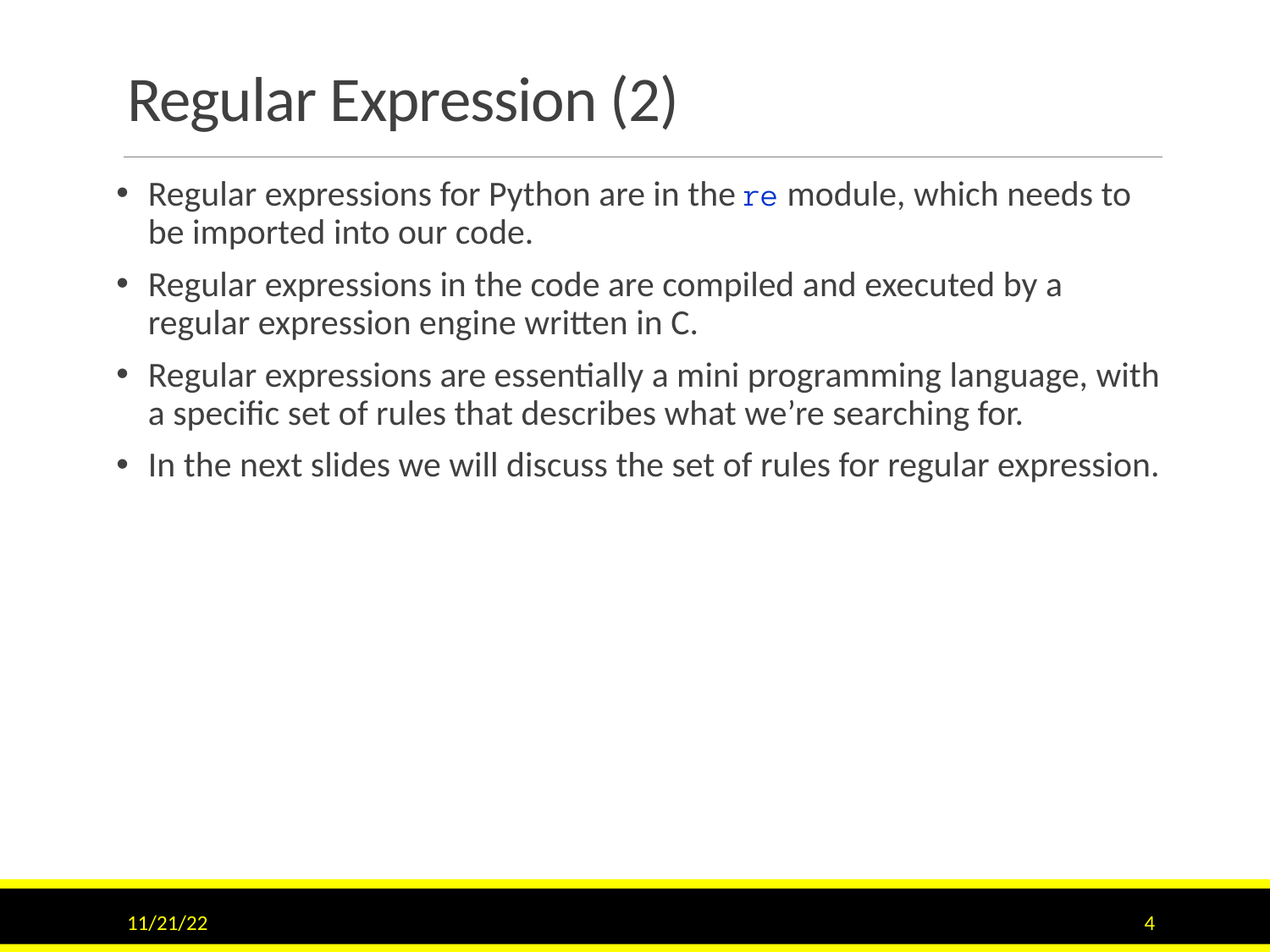

# Regular Expression (2)
Regular expressions for Python are in the re module, which needs to be imported into our code.
Regular expressions in the code are compiled and executed by a regular expression engine written in C.
Regular expressions are essentially a mini programming language, with a specific set of rules that describes what we’re searching for.
In the next slides we will discuss the set of rules for regular expression.

11/21/22
4